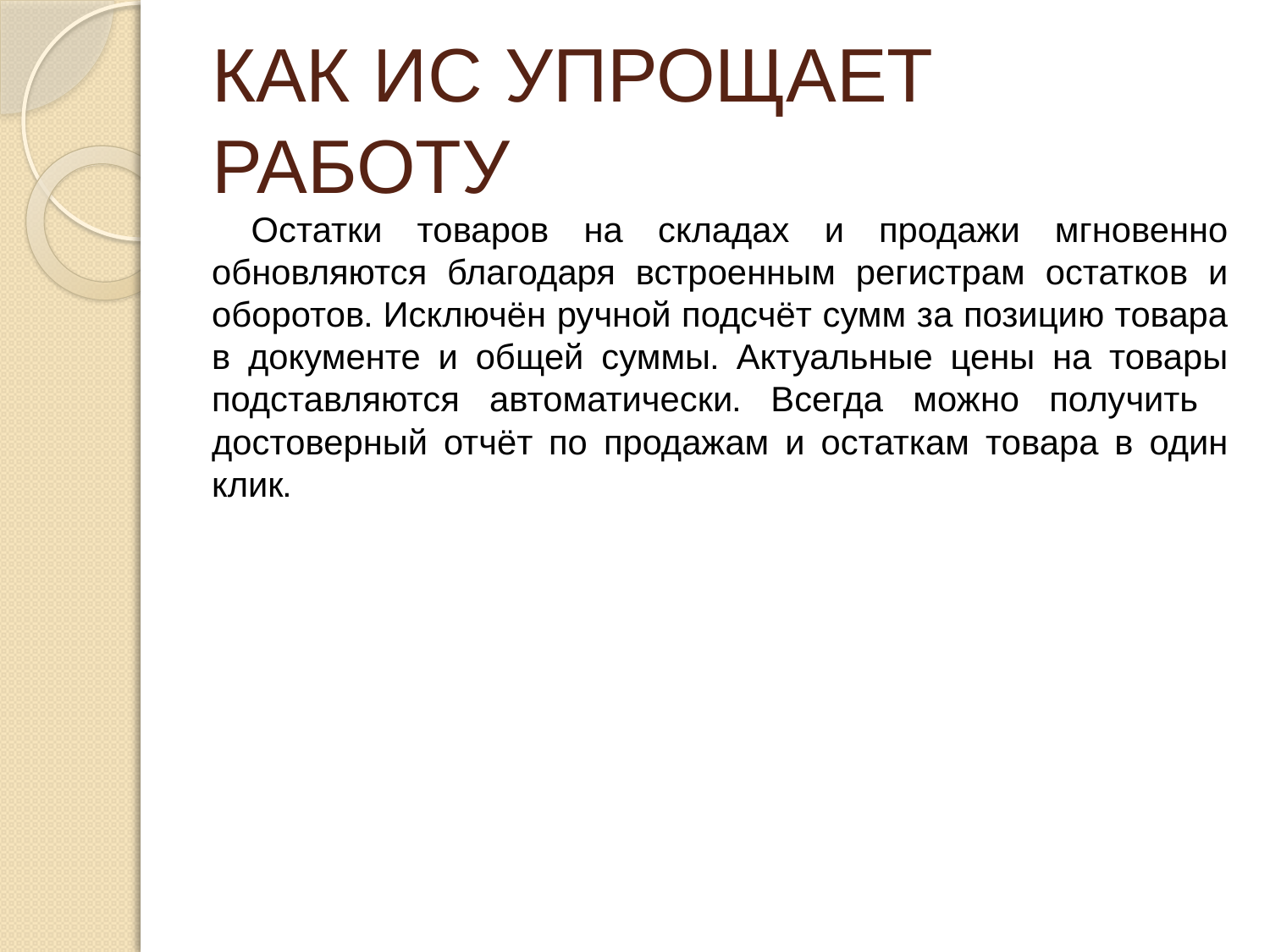

# КАК ИС УПРОЩАЕТ РАБОТУ
Остатки товаров на складах и продажи мгновенно обновляются благодаря встроенным регистрам остатков и оборотов. Исключён ручной подсчёт сумм за позицию товара в документе и общей суммы. Актуальные цены на товары подставляются автоматически. Всегда можно получить  достоверный отчёт по продажам и остаткам товара в один клик.